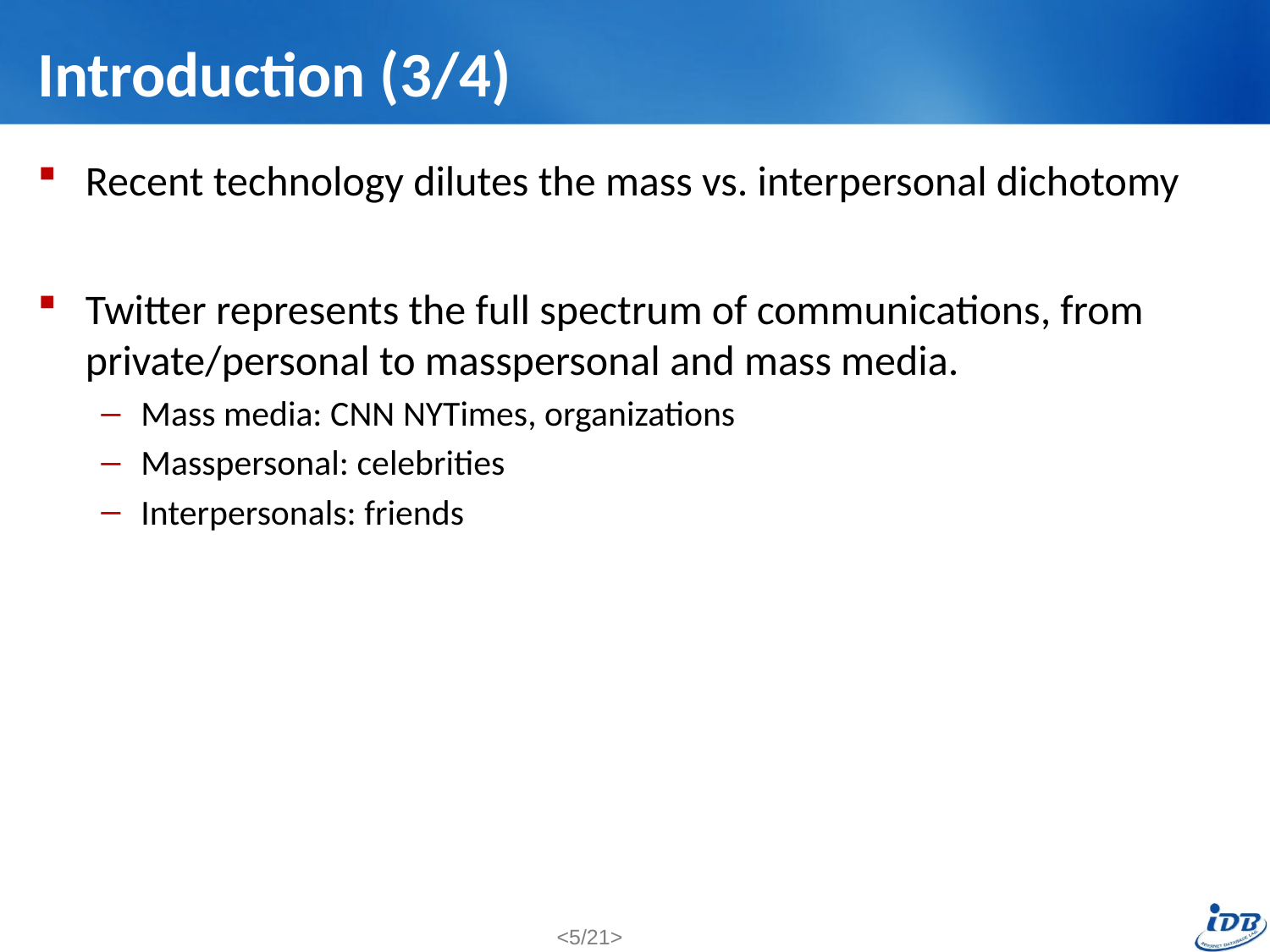

# Introduction (3/4)
Recent technology dilutes the mass vs. interpersonal dichotomy

Twitter represents the full spectrum of communications, from private/personal to masspersonal and mass media.
Mass media: CNN NYTimes, organizations
Masspersonal: celebrities
Interpersonals: friends